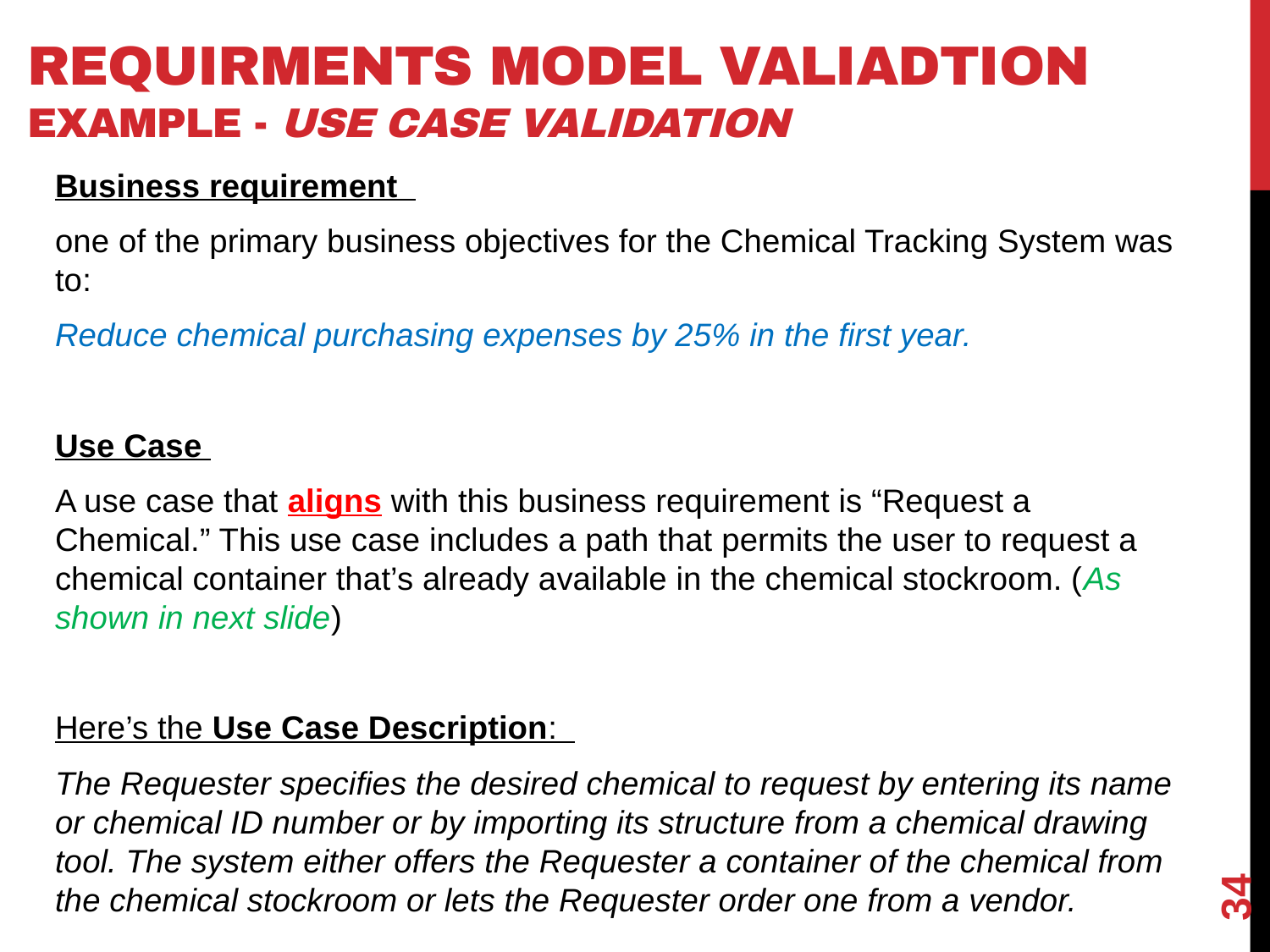

# Requirments Model valiadtion Example - Use Case validation
Business requirement
one of the primary business objectives for the Chemical Tracking System was to:
Reduce chemical purchasing expenses by 25% in the first year.

Use Case
A use case that aligns with this business requirement is “Request a Chemical.” This use case includes a path that permits the user to request a chemical container that’s already available in the chemical stockroom. (As shown in next slide)

Here’s the Use Case Description:
The Requester specifies the desired chemical to request by entering its name or chemical ID number or by importing its structure from a chemical drawing tool. The system either offers the Requester a container of the chemical from the chemical stockroom or lets the Requester order one from a vendor.
34